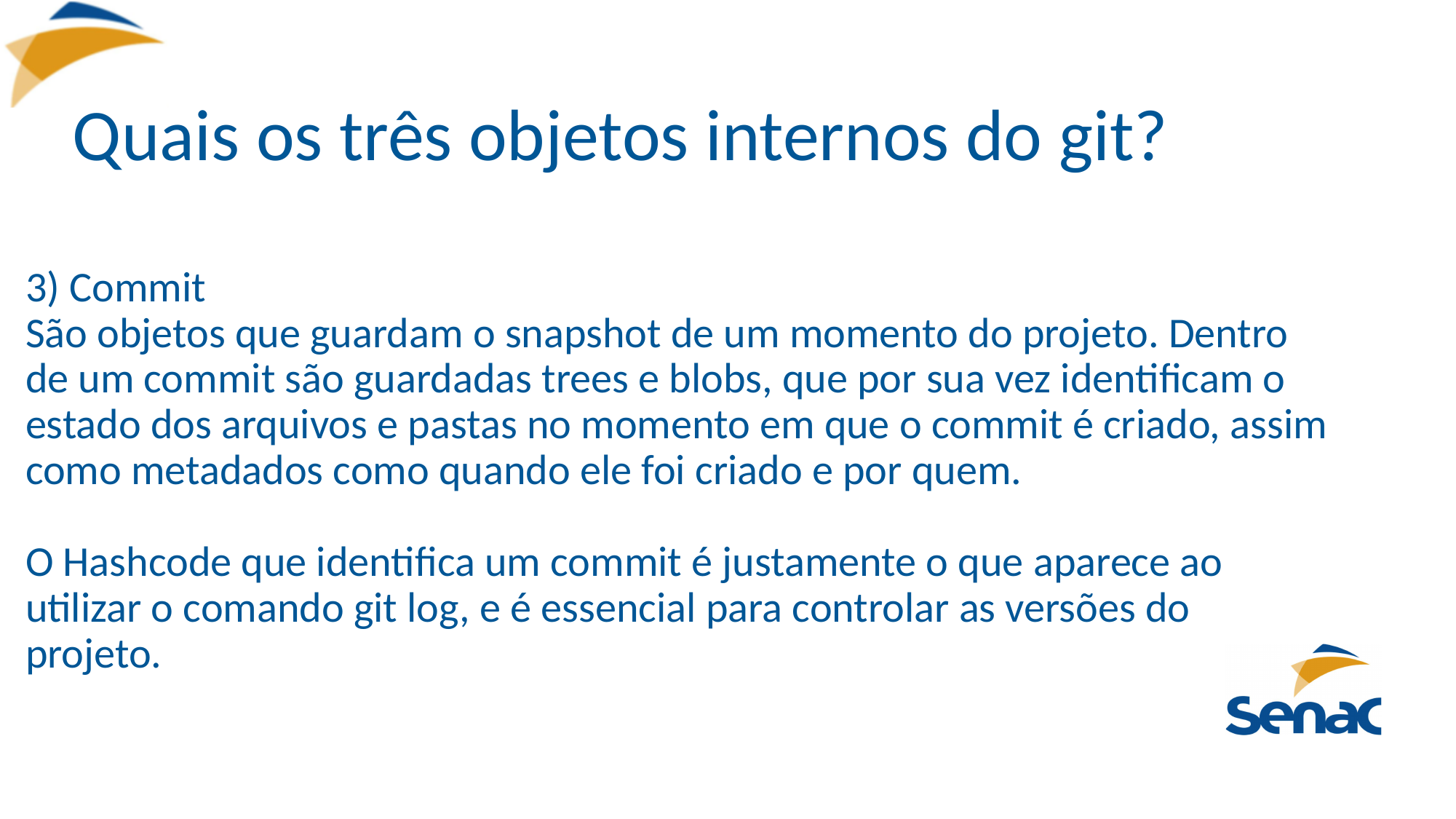

# Quais os três objetos internos do git?
3) Commit
São objetos que guardam o snapshot de um momento do projeto. Dentro de um commit são guardadas trees e blobs, que por sua vez identificam o estado dos arquivos e pastas no momento em que o commit é criado, assim como metadados como quando ele foi criado e por quem.

O Hashcode que identifica um commit é justamente o que aparece ao utilizar o comando git log, e é essencial para controlar as versões do projeto.